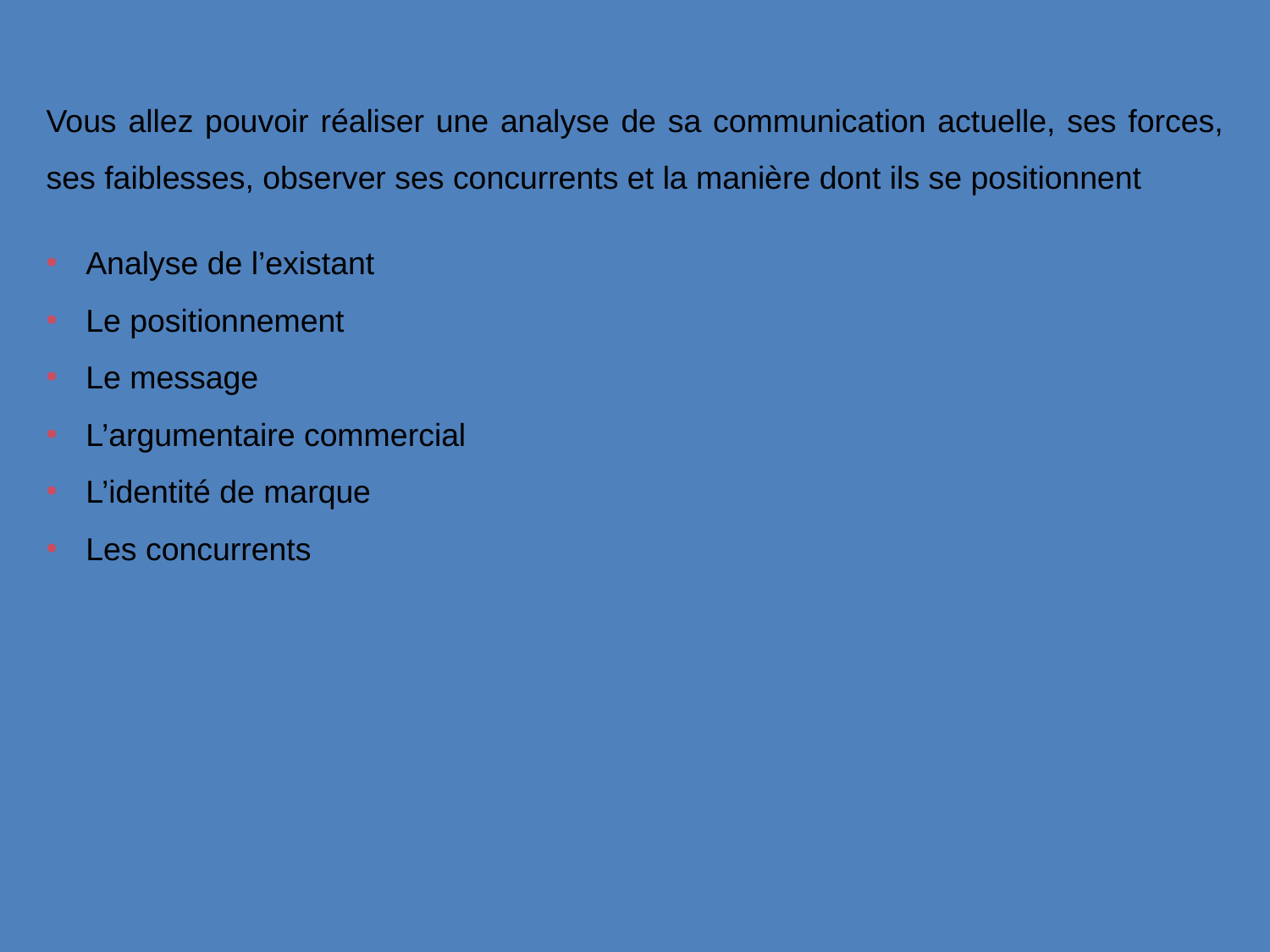

Vous allez pouvoir réaliser une analyse de sa communication actuelle, ses forces, ses faiblesses, observer ses concurrents et la manière dont ils se positionnent

Analyse de l’existant
Le positionnement
Le message
L’argumentaire commercial
L’identité de marque
Les concurrents